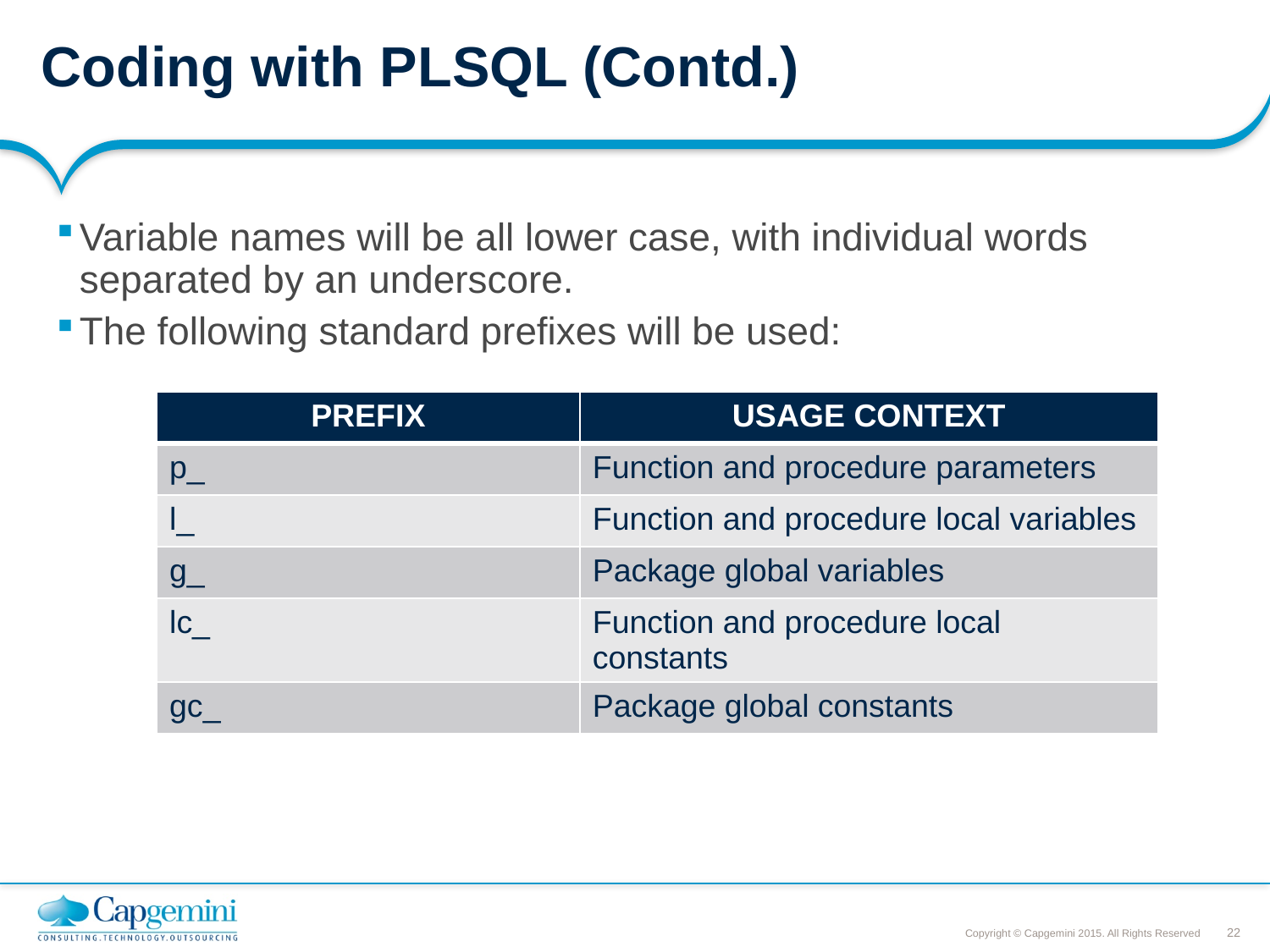

# Coding with PLSQL (Contd.)
Variable names will be all lower case, with individual words separated by an underscore.
The following standard prefixes will be used:

| PREFIX | USAGE CONTEXT |
| --- | --- |
| p\_ | Function and procedure parameters |
| l\_ | Function and procedure local variables |
| g\_ | Package global variables |
| lc\_ | Function and procedure local constants |
| gc\_ | Package global constants |